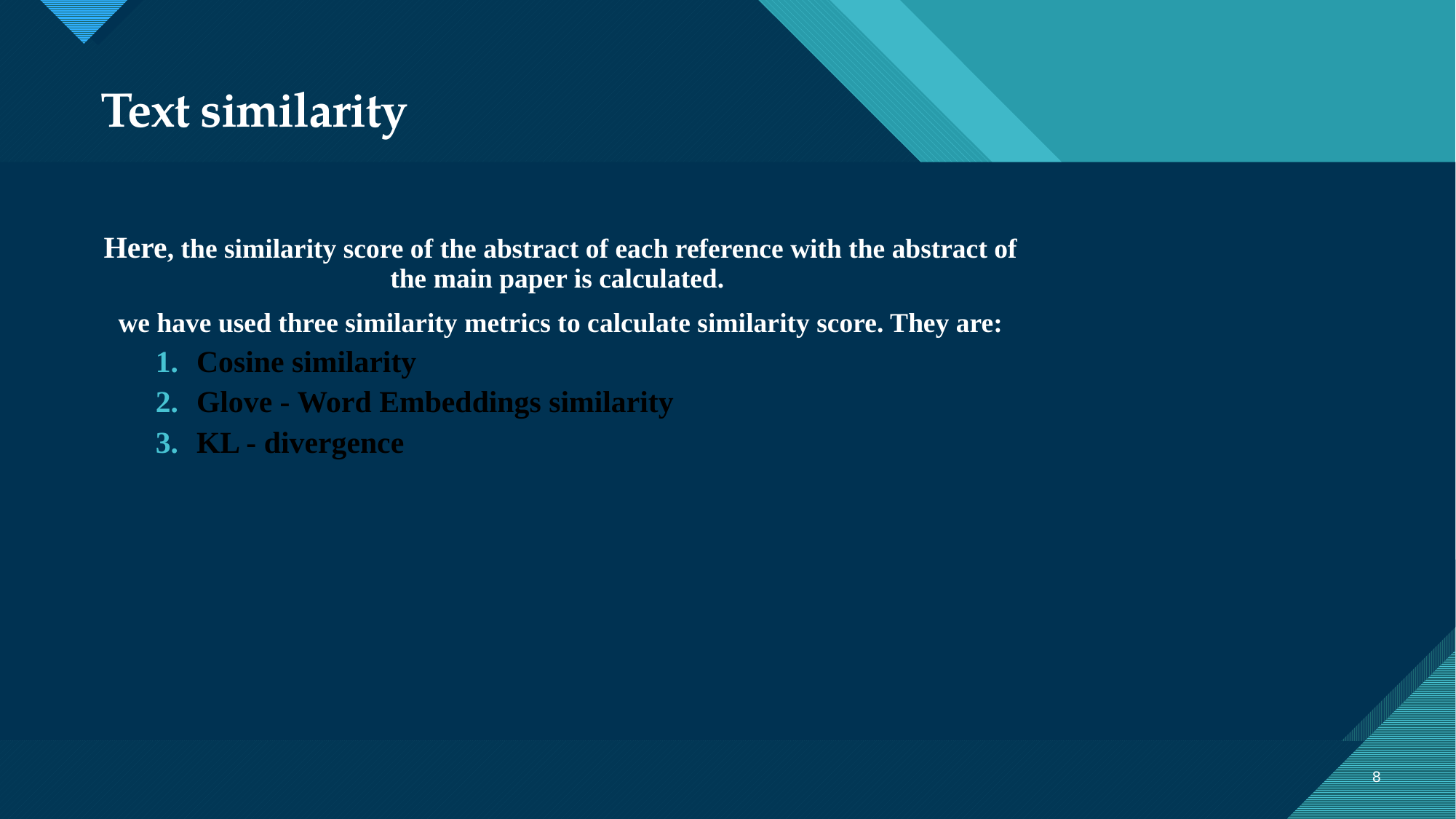

# Text similarity
Here, the similarity score of the abstract of each reference with the abstract of the main paper is calculated.
we have used three similarity metrics to calculate similarity score. They are:
Cosine similarity
Glove - Word Embeddings similarity
KL - divergence
8